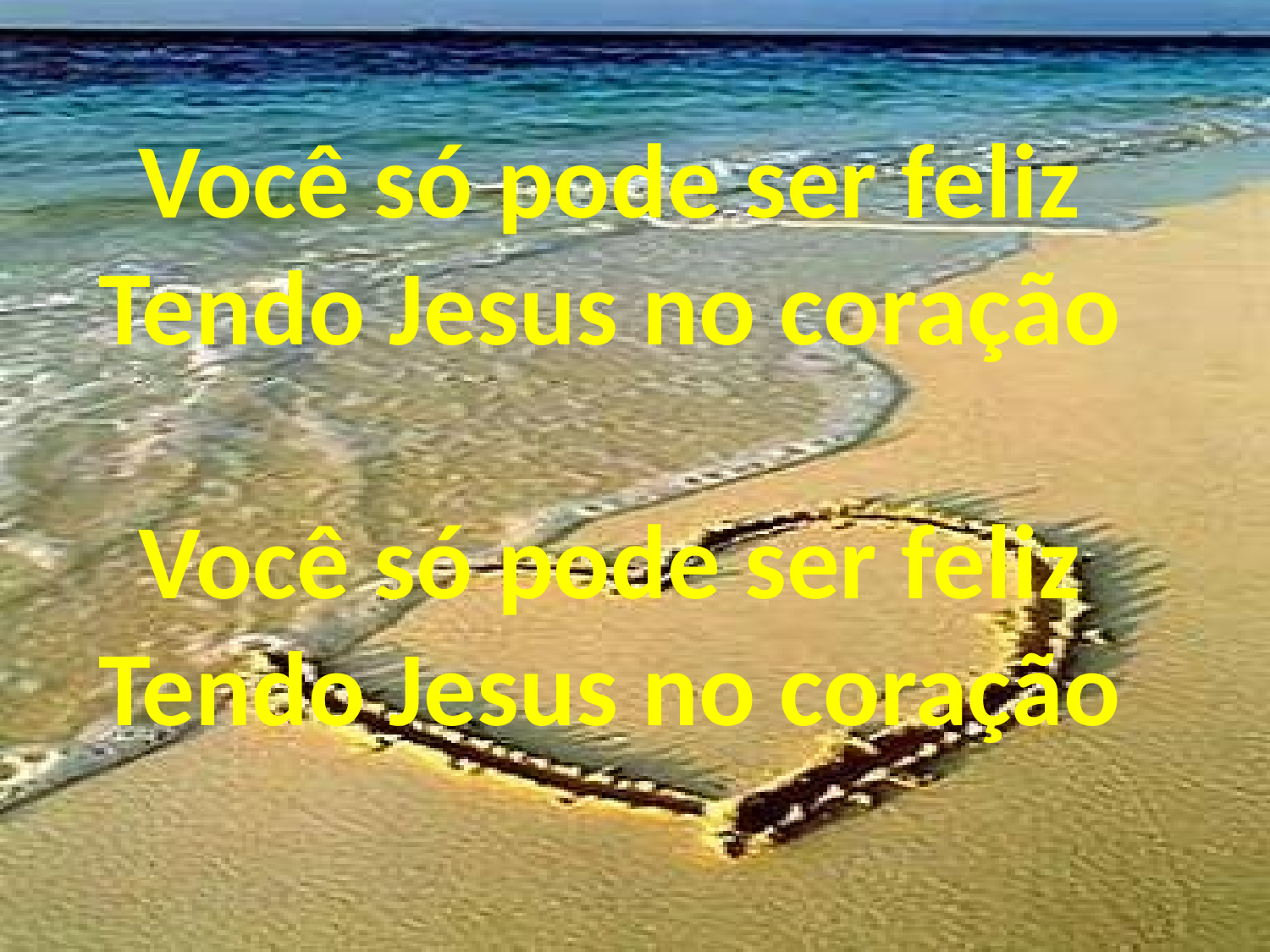

Você só pode ser feliz
Tendo Jesus no coração

Você só pode ser feliz
Tendo Jesus no coração